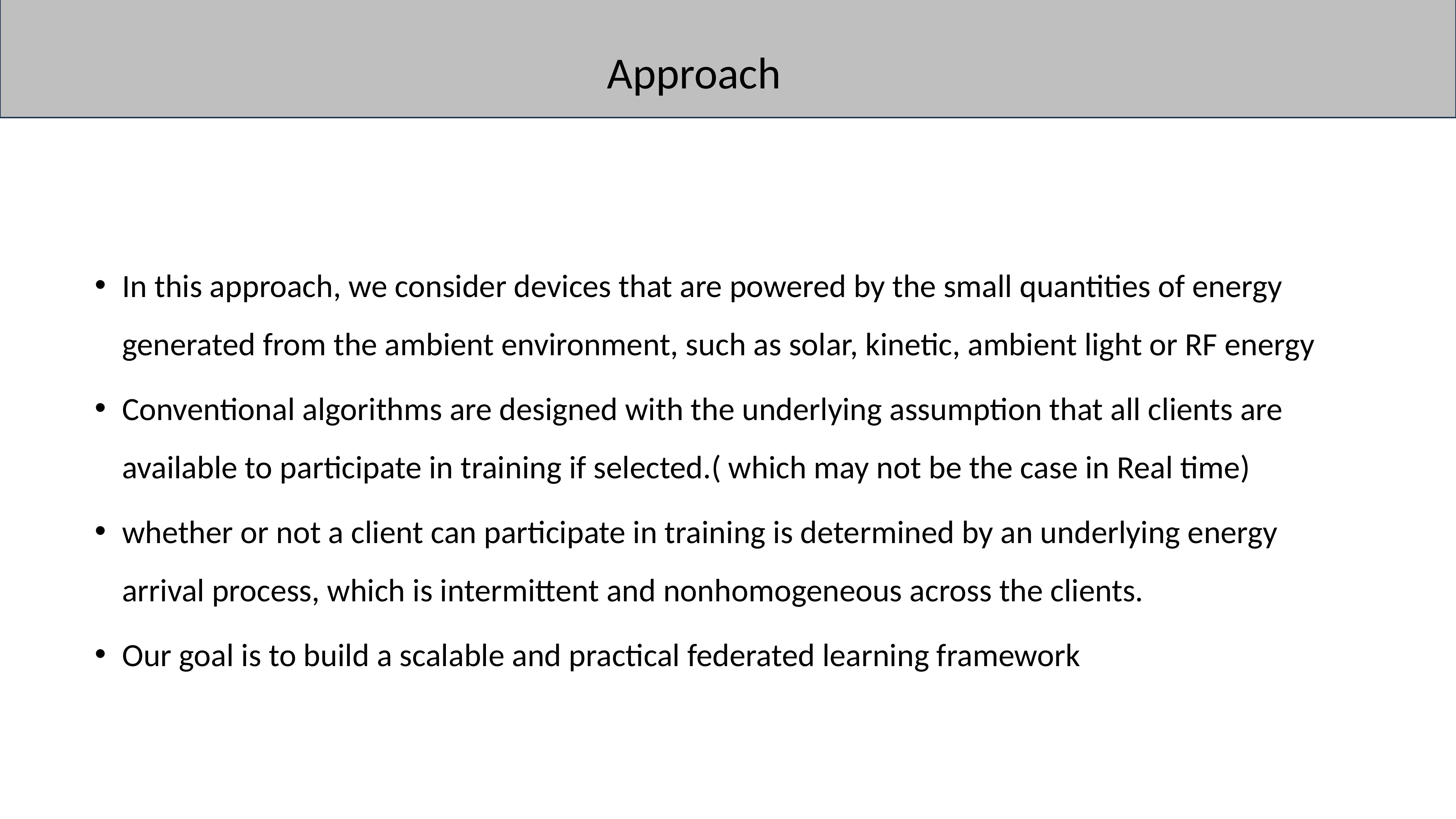

# Approach

In this approach, we consider devices that are powered by the small quantities of energy generated from the ambient environment, such as solar, kinetic, ambient light or RF energy
Conventional algorithms are designed with the underlying assumption that all clients are available to participate in training if selected.( which may not be the case in Real time)
whether or not a client can participate in training is determined by an underlying energy arrival process, which is intermittent and nonhomogeneous across the clients.
Our goal is to build a scalable and practical federated learning framework